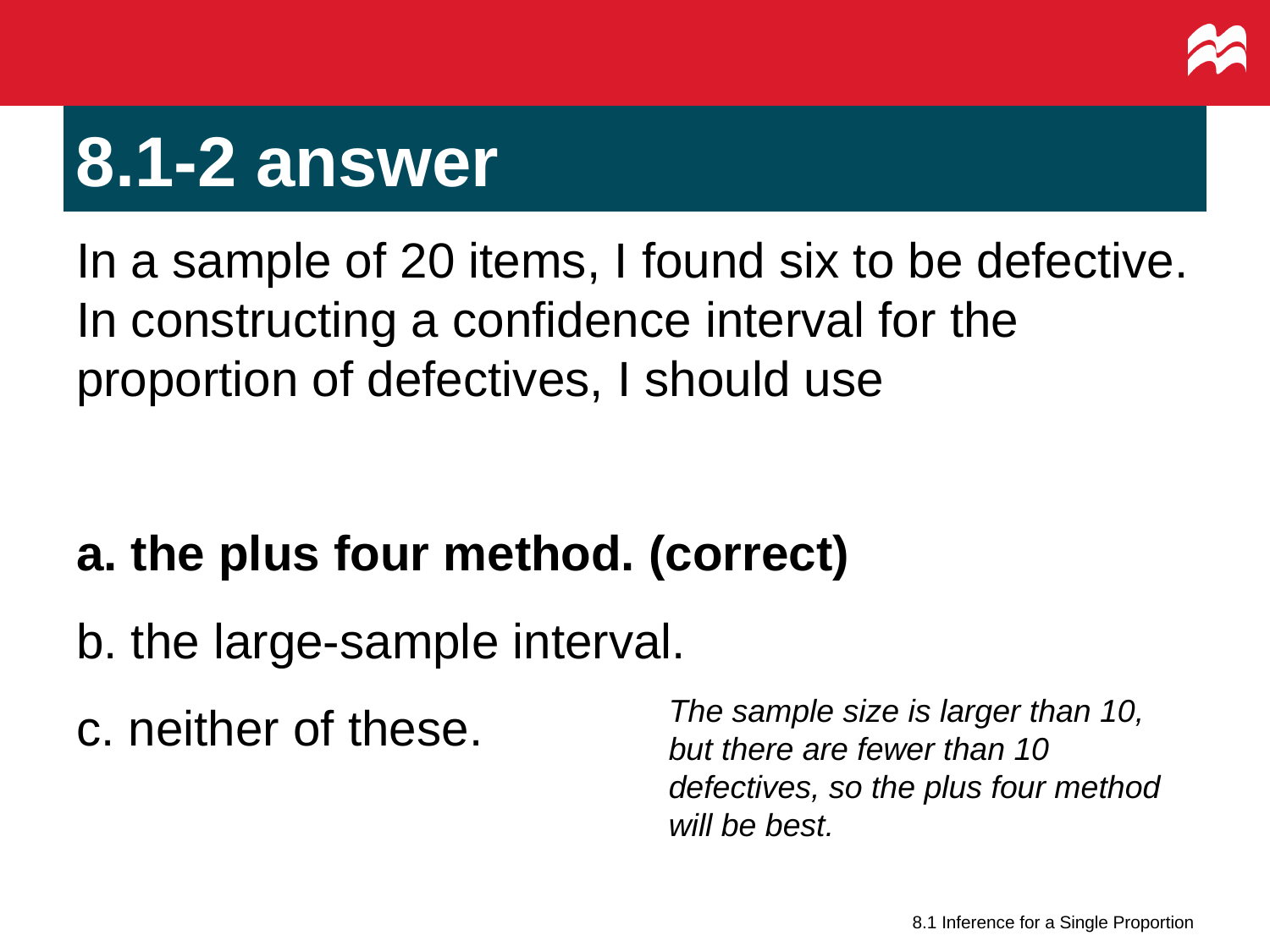

# 8.1-2 answer
In a sample of 20 items, I found six to be defective. In constructing a confidence interval for the proportion of defectives, I should use

a. the plus four method. (correct)
b. the large-sample interval.
c. neither of these.
The sample size is larger than 10, but there are fewer than 10 defectives, so the plus four method will be best.
8.1 Inference for a Single Proportion